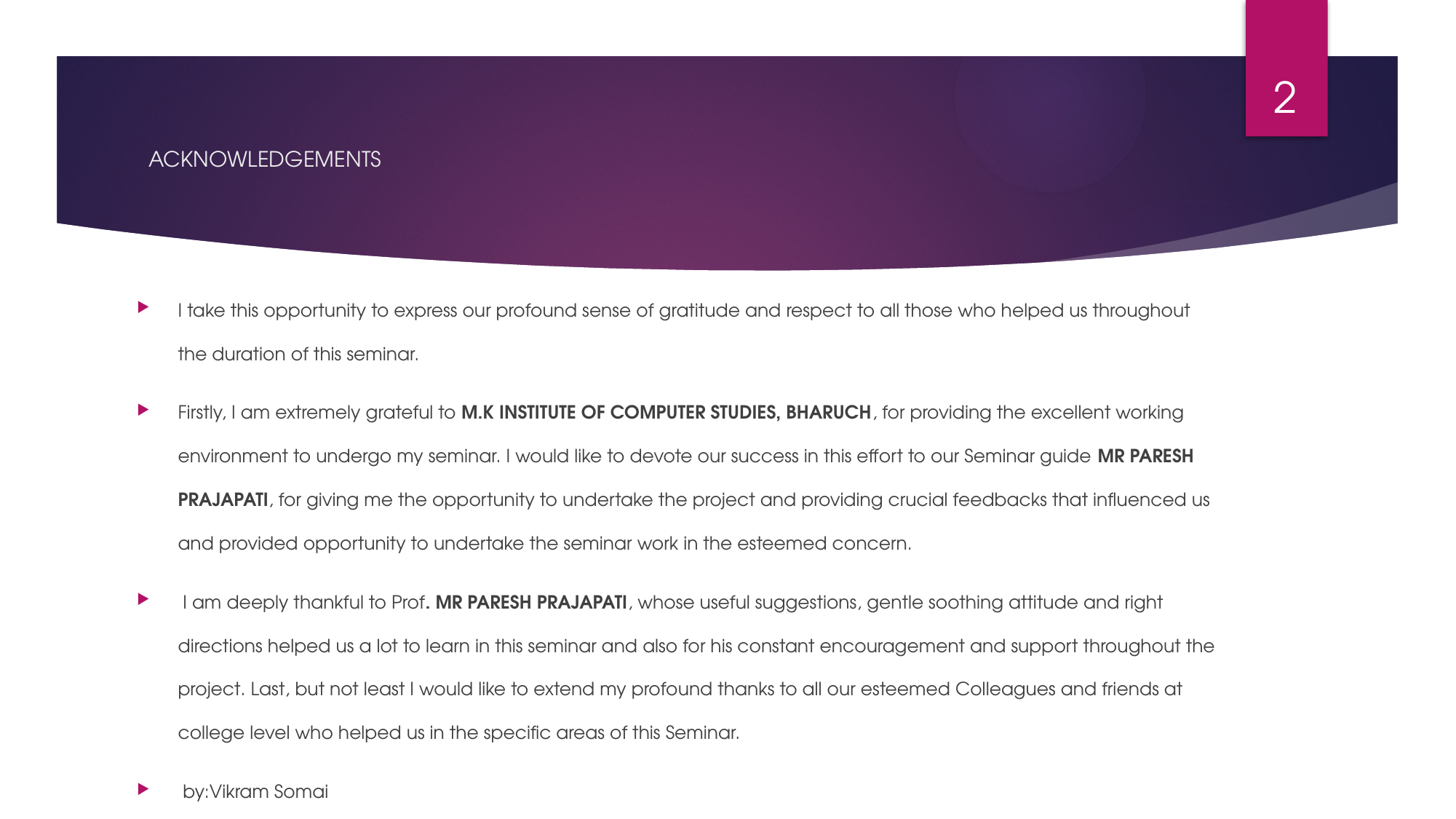

2
# ACKNOWLEDGEMENTS
I take this opportunity to express our profound sense of gratitude and respect to all those who helped us throughout the duration of this seminar.
Firstly, I am extremely grateful to M.K INSTITUTE OF COMPUTER STUDIES, BHARUCH, for providing the excellent working environment to undergo my seminar. I would like to devote our success in this effort to our Seminar guide MR PARESH PRAJAPATI, for giving me the opportunity to undertake the project and providing crucial feedbacks that influenced us and provided opportunity to undertake the seminar work in the esteemed concern.
 I am deeply thankful to Prof. MR PARESH PRAJAPATI, whose useful suggestions, gentle soothing attitude and right directions helped us a lot to learn in this seminar and also for his constant encouragement and support throughout the project. Last, but not least I would like to extend my profound thanks to all our esteemed Colleagues and friends at college level who helped us in the specific areas of this Seminar.
 by:Vikram Somai